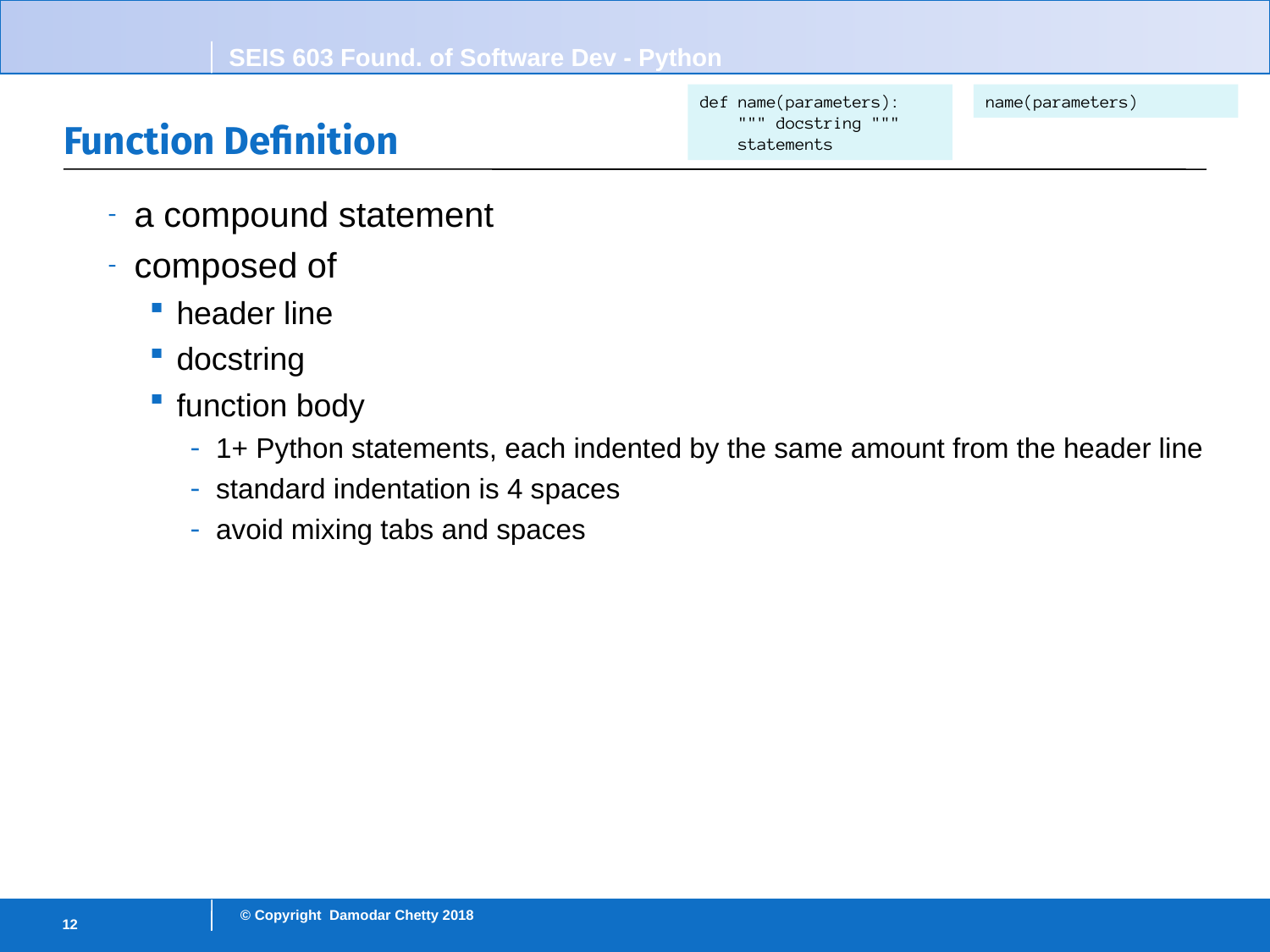

# Function Definition
def name(parameters):
    """ docstring """
    statements
name(parameters)
a compound statement
composed of
header line
docstring
function body
1+ Python statements, each indented by the same amount from the header line
standard indentation is 4 spaces
avoid mixing tabs and spaces

12